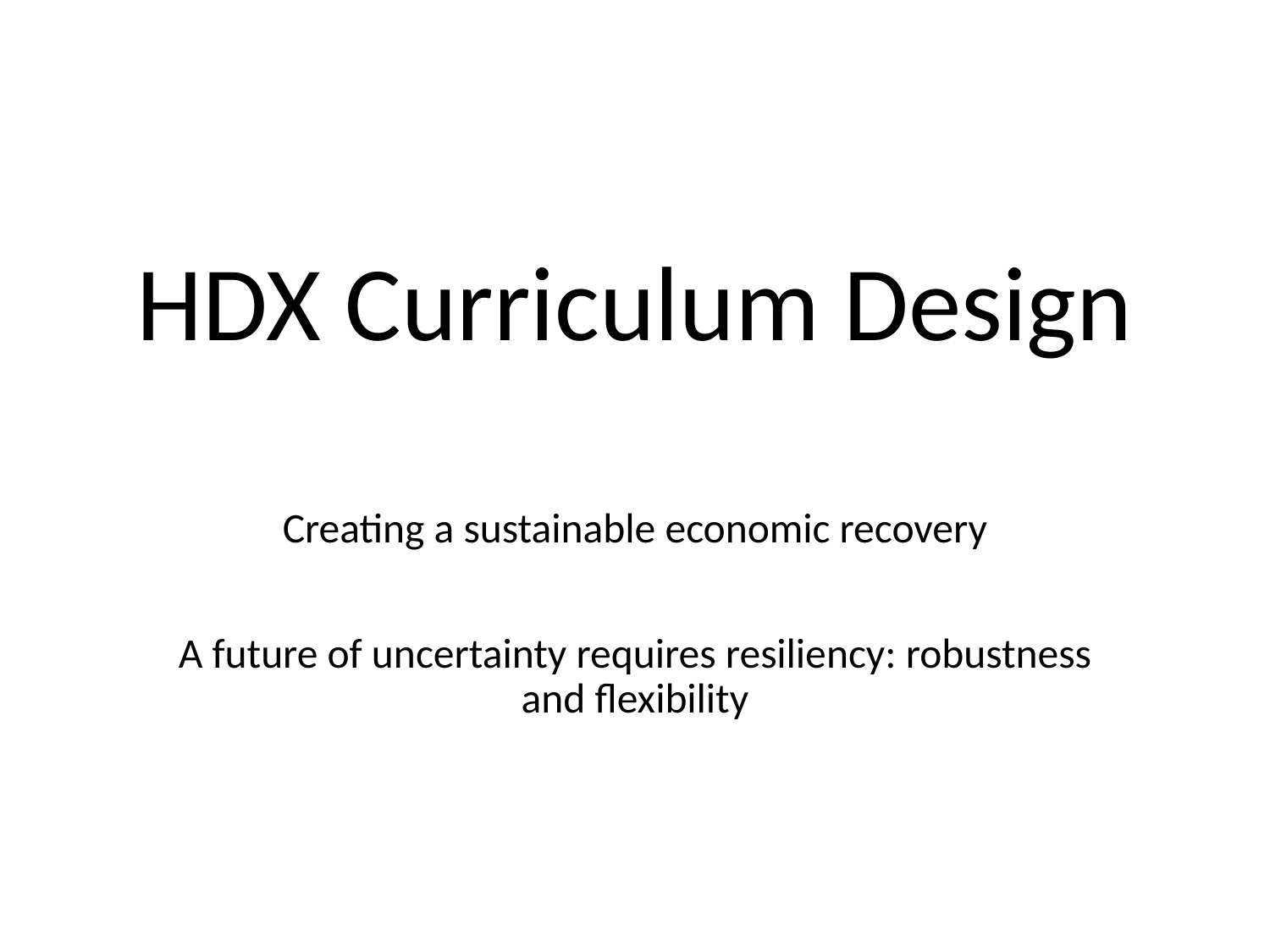

# HDX Curriculum Design
Creating a sustainable economic recovery

A future of uncertainty requires resiliency: robustness and flexibility